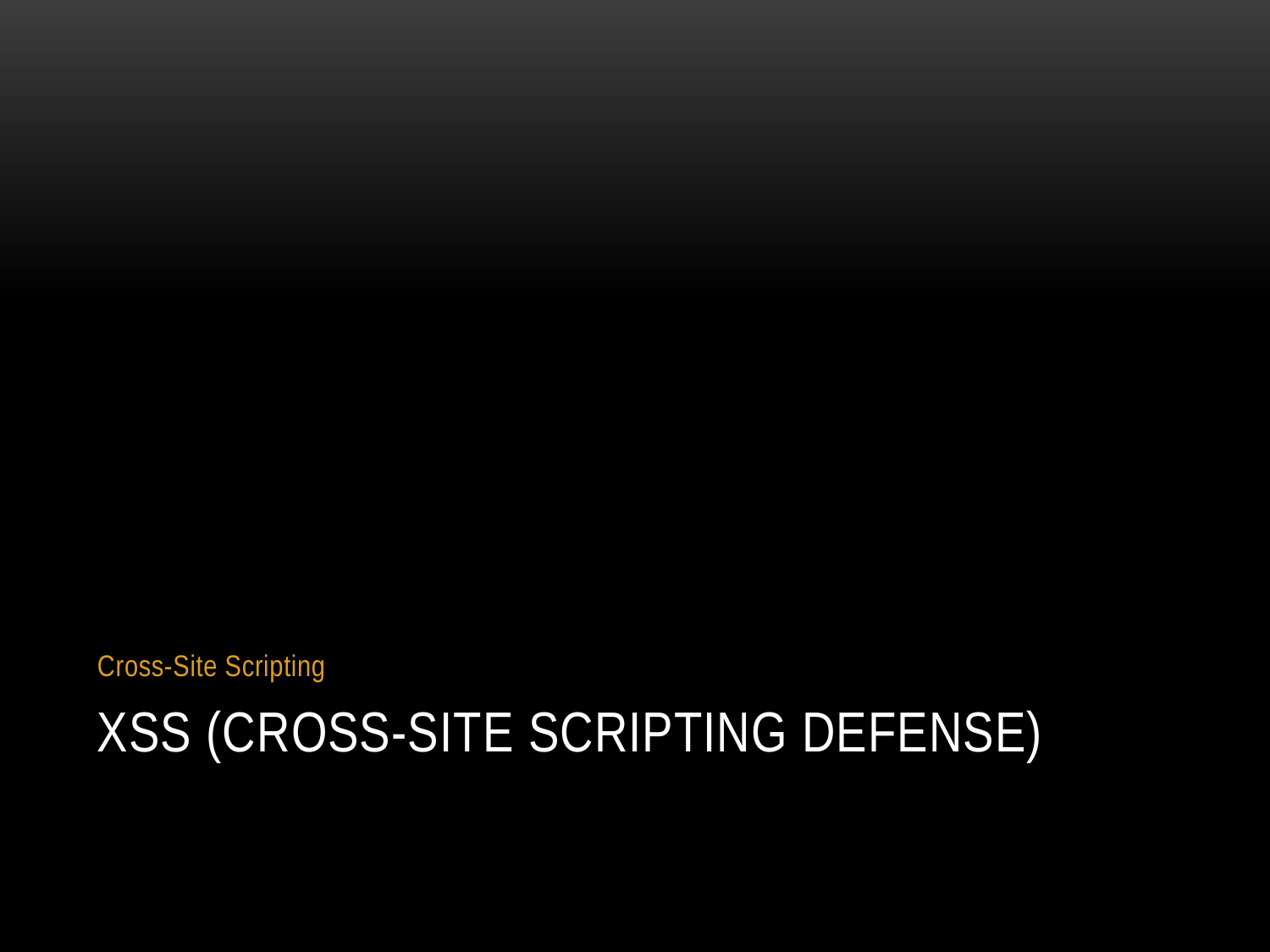

Cross-Site Scripting
# XSS (Cross-Site scripting defense)